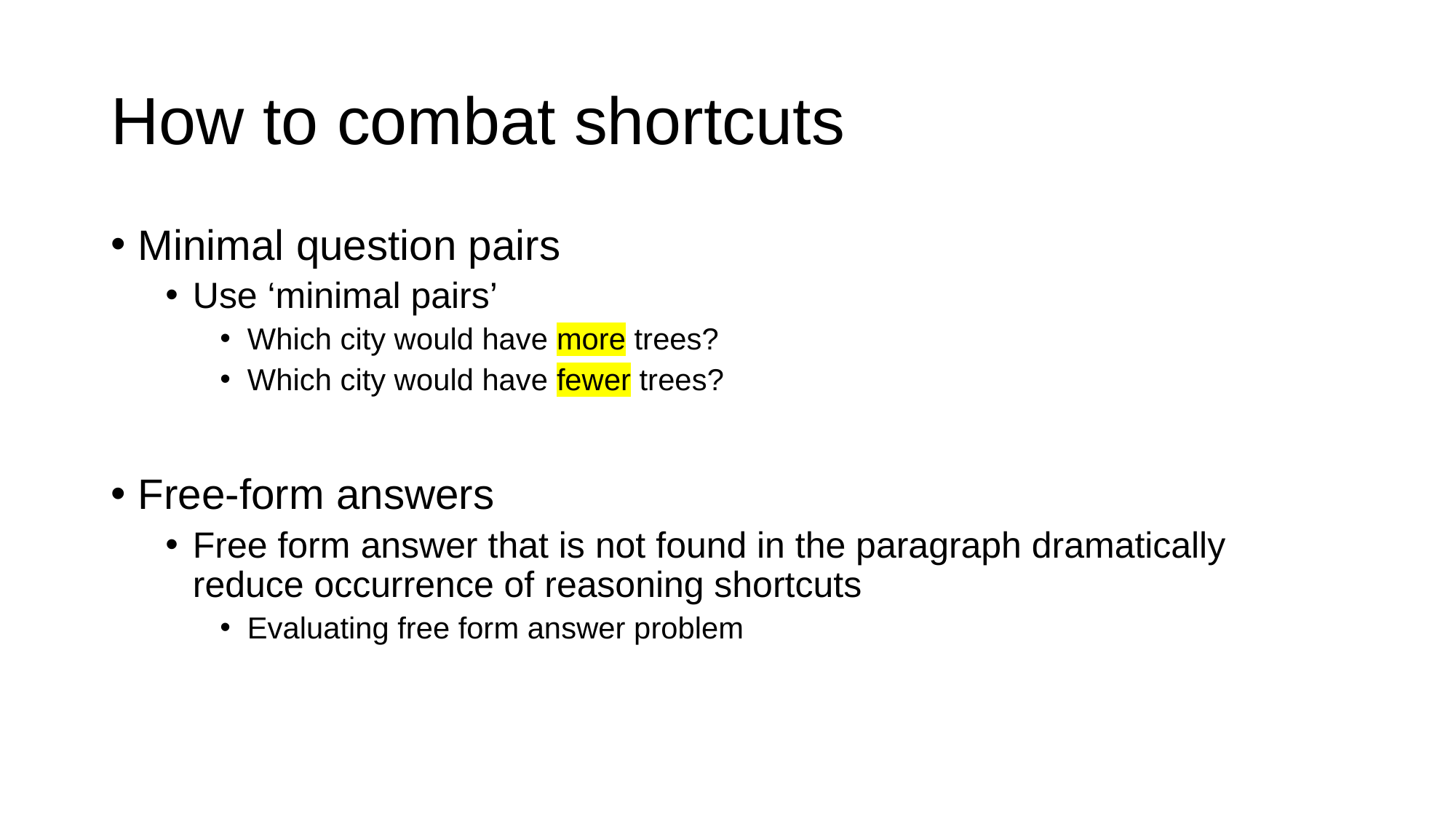

# How to combat shortcuts
Minimal question pairs
Use ‘minimal pairs’
Which city would have more trees?
Which city would have fewer trees?

Free-form answers
Free form answer that is not found in the paragraph dramatically reduce occurrence of reasoning shortcuts
Evaluating free form answer problem